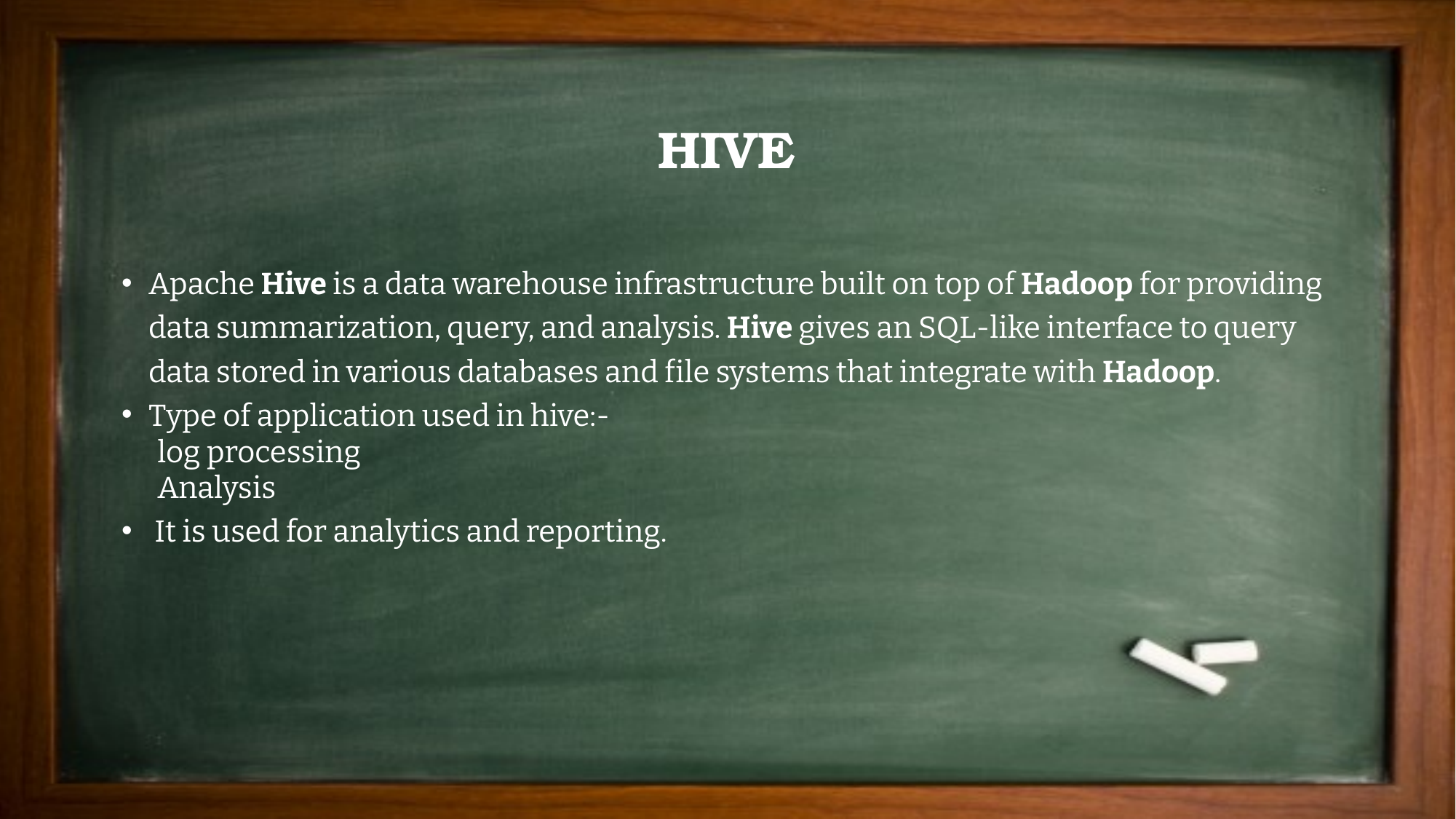

HIVE
Apache Hive is a data warehouse infrastructure built on top of Hadoop for providing data summarization, query, and analysis. Hive gives an SQL-like interface to query data stored in various databases and file systems that integrate with Hadoop.
Type of application used in hive:-
      log processing
      Analysis
 It is used for analytics and reporting.